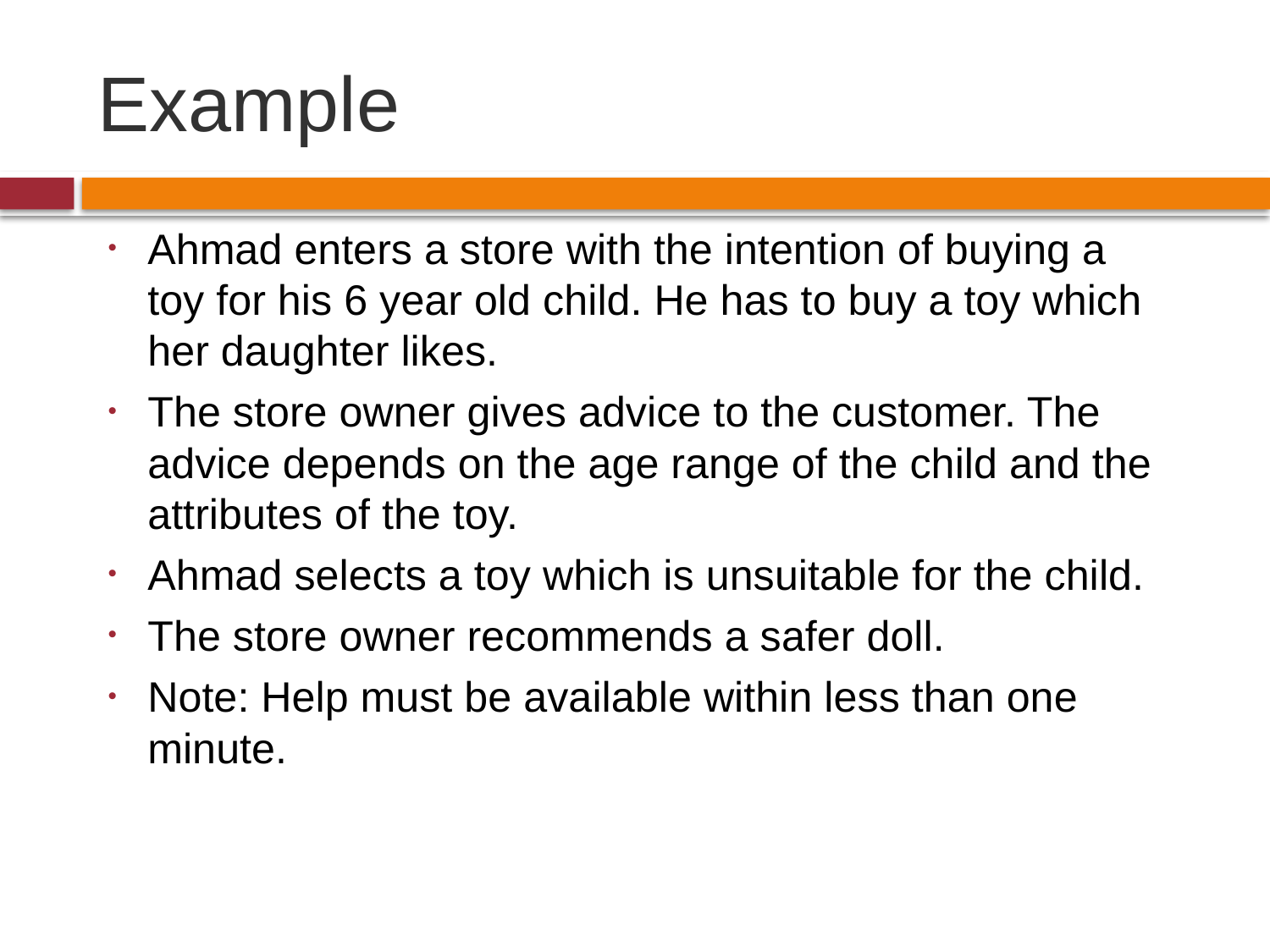

# Example
Ahmad enters a store with the intention of buying a toy for his 6 year old child. He has to buy a toy which her daughter likes.
The store owner gives advice to the customer. The advice depends on the age range of the child and the attributes of the toy.
Ahmad selects a toy which is unsuitable for the child.
The store owner recommends a safer doll.
Note: Help must be available within less than one minute.